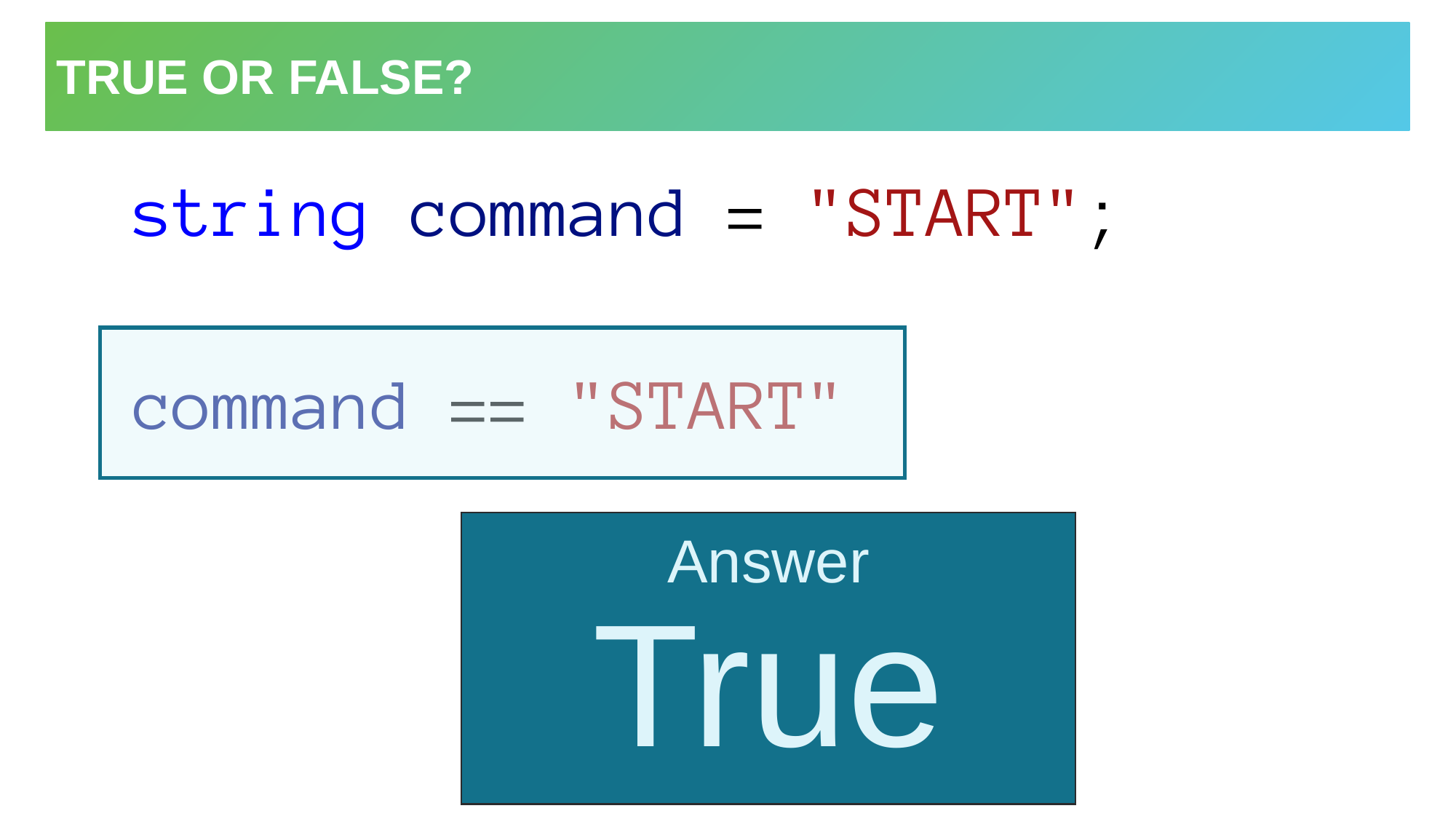

# True or False?
string command = "START";
command == "START"

Answer
True